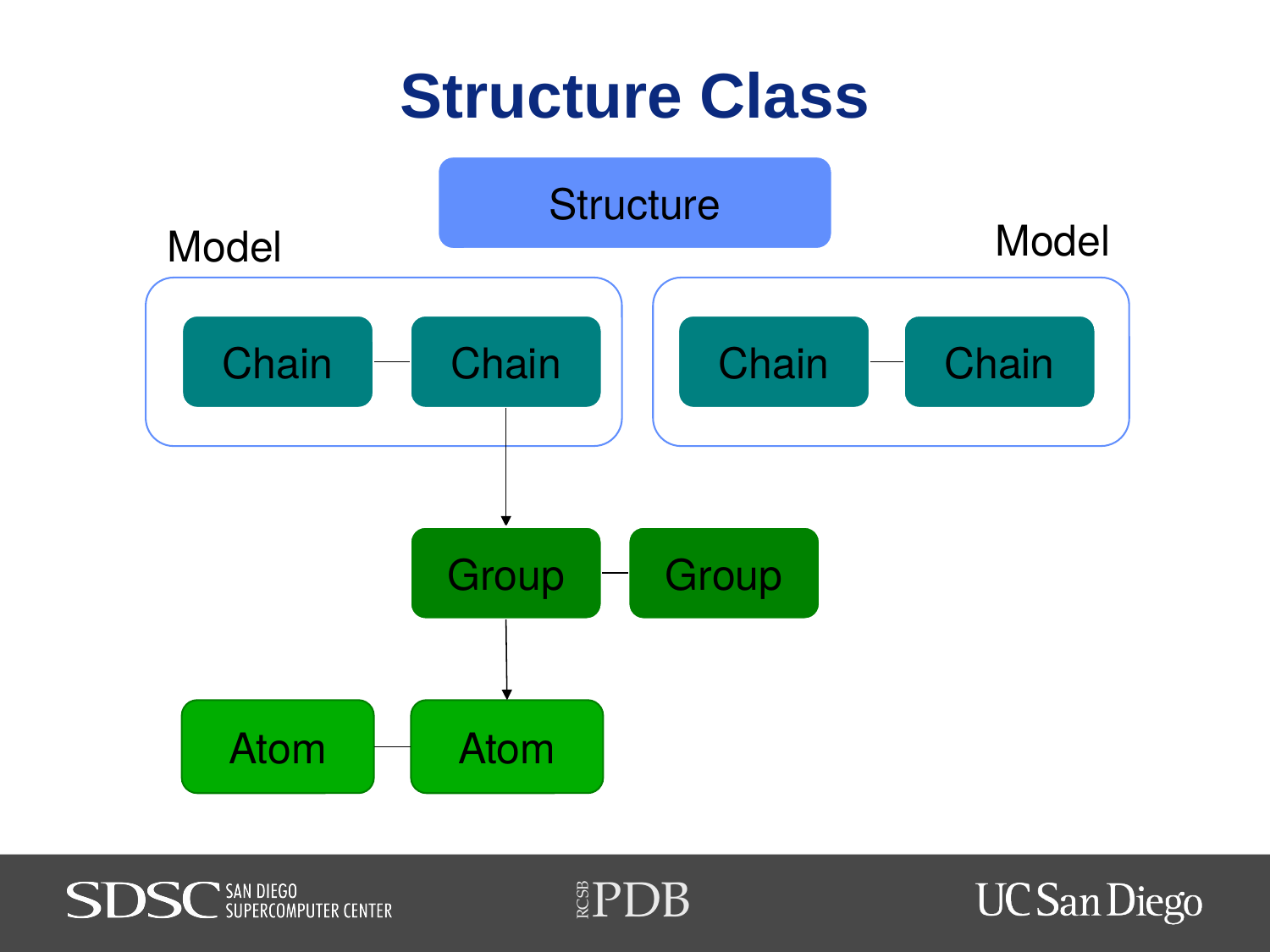

# Structure Class
Structure
Model
Model

Chain
Chain
Chain
Chain
Group
Group
Atom
Atom